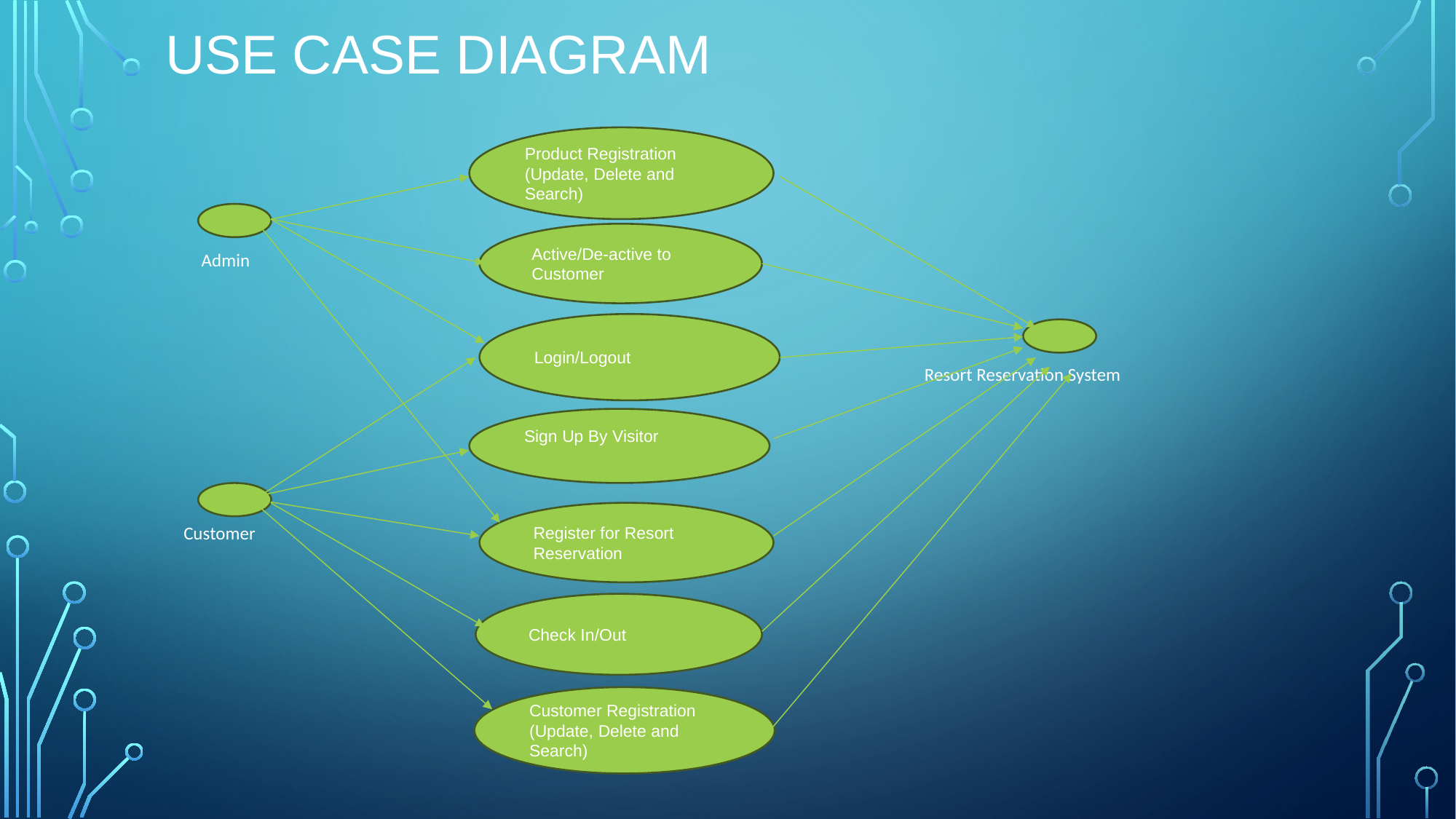

# Use Case Diagram
Product Registration
(Update, Delete and Search)

Active/De-active to Customer
Admin
Login/Logout

Resort Reservation System
Sign Up By Visitor

Register for Resort Reservation
Customer
Check In/Out
Customer Registration
(Update, Delete and Search)